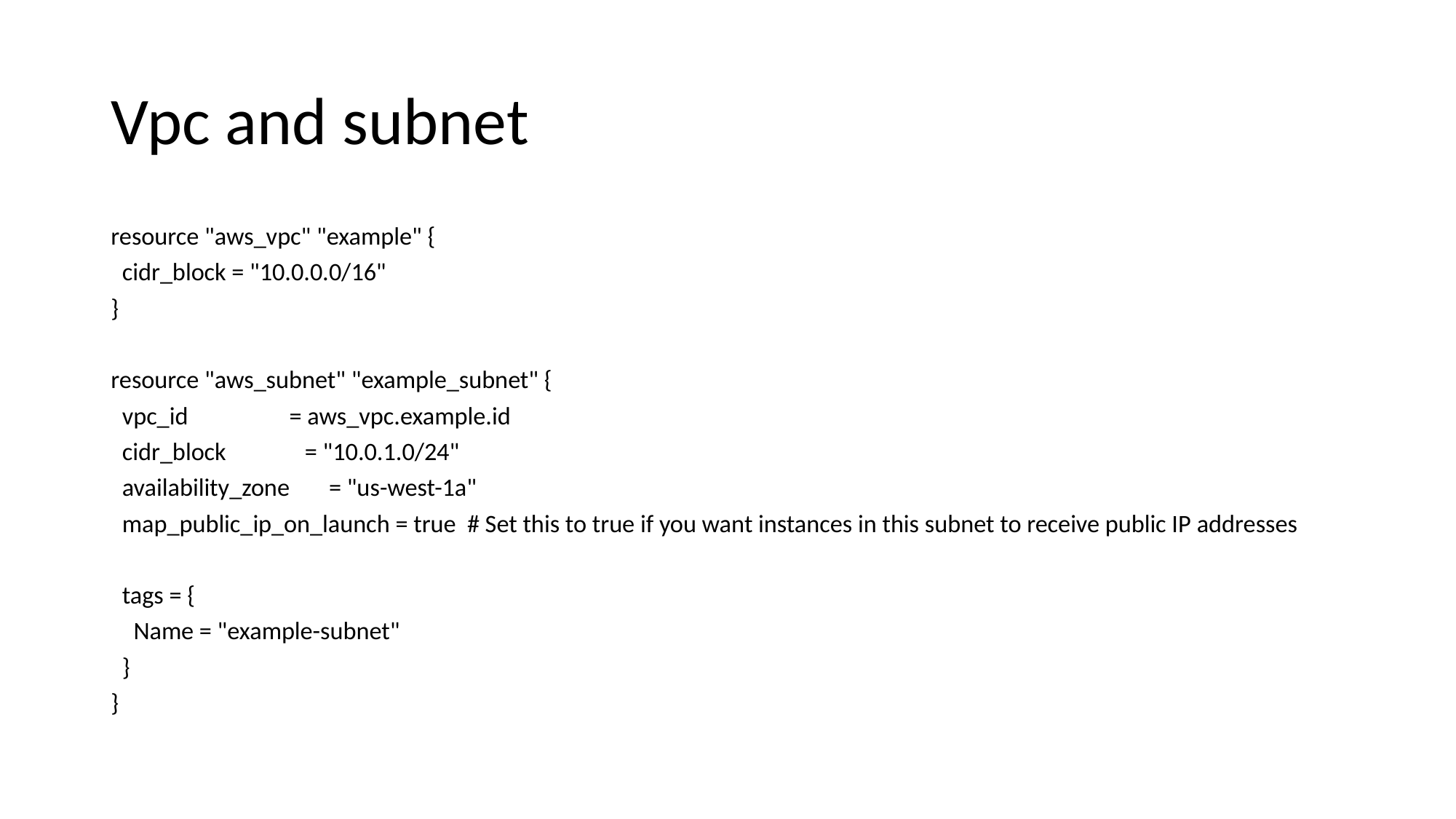

# Vpc and subnet
resource "aws_vpc" "example" {
  cidr_block = "10.0.0.0/16"
}

resource "aws_subnet" "example_subnet" {
  vpc_id                  = aws_vpc.example.id
  cidr_block              = "10.0.1.0/24"
  availability_zone       = "us-west-1a"
  map_public_ip_on_launch = true  # Set this to true if you want instances in this subnet to receive public IP addresses

  tags = {
    Name = "example-subnet"
  }
}